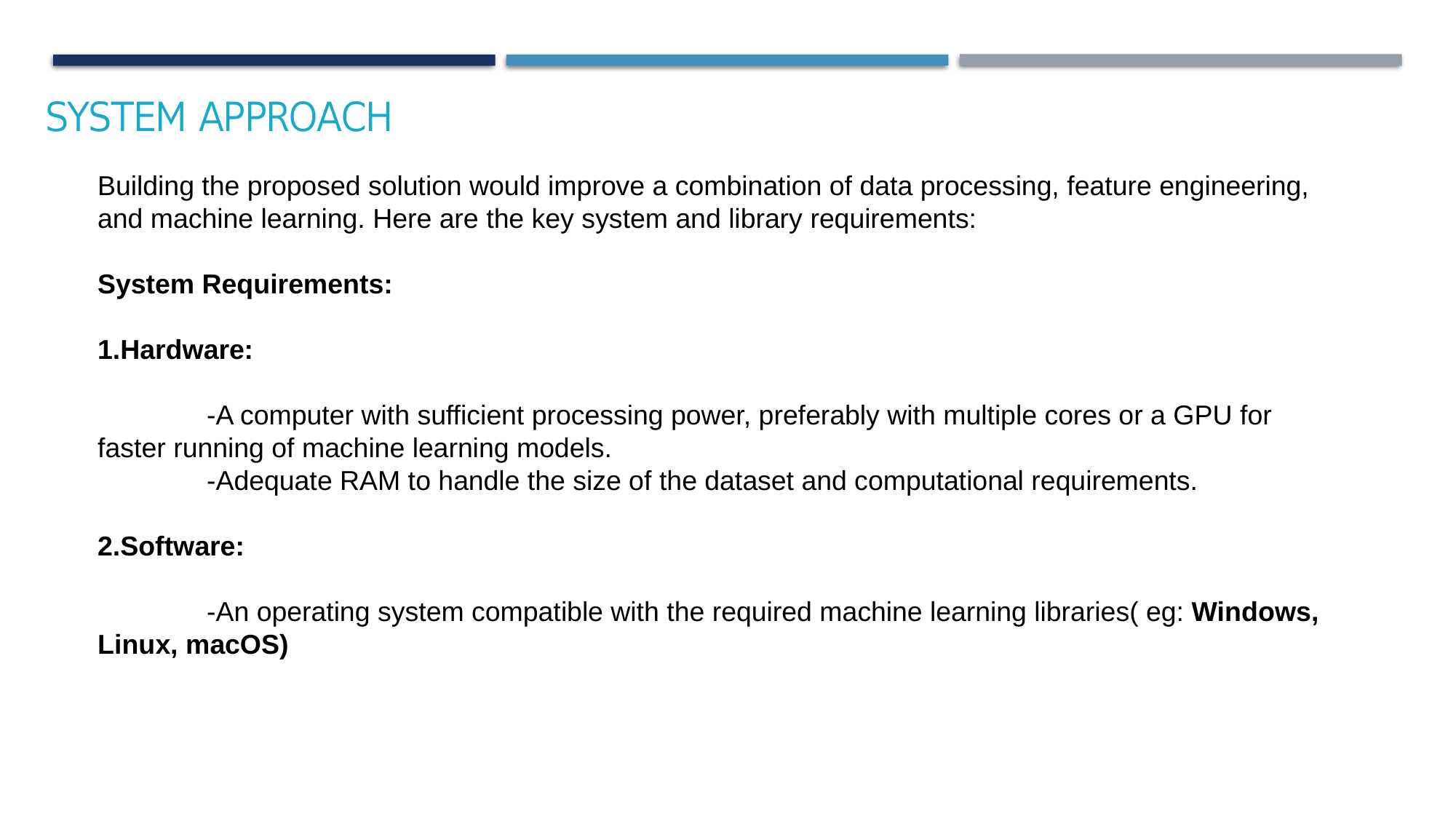

SYSTEM APPROACH
Building the proposed solution would improve a combination of data processing, feature engineering, and machine learning. Here are the key system and library requirements:

System Requirements:

1.Hardware:

	-A computer with sufficient processing power, preferably with multiple cores or a GPU for faster running of machine learning models.
	-Adequate RAM to handle the size of the dataset and computational requirements.

2.Software:

	-An operating system compatible with the required machine learning libraries( eg: Windows, Linux, macOS)